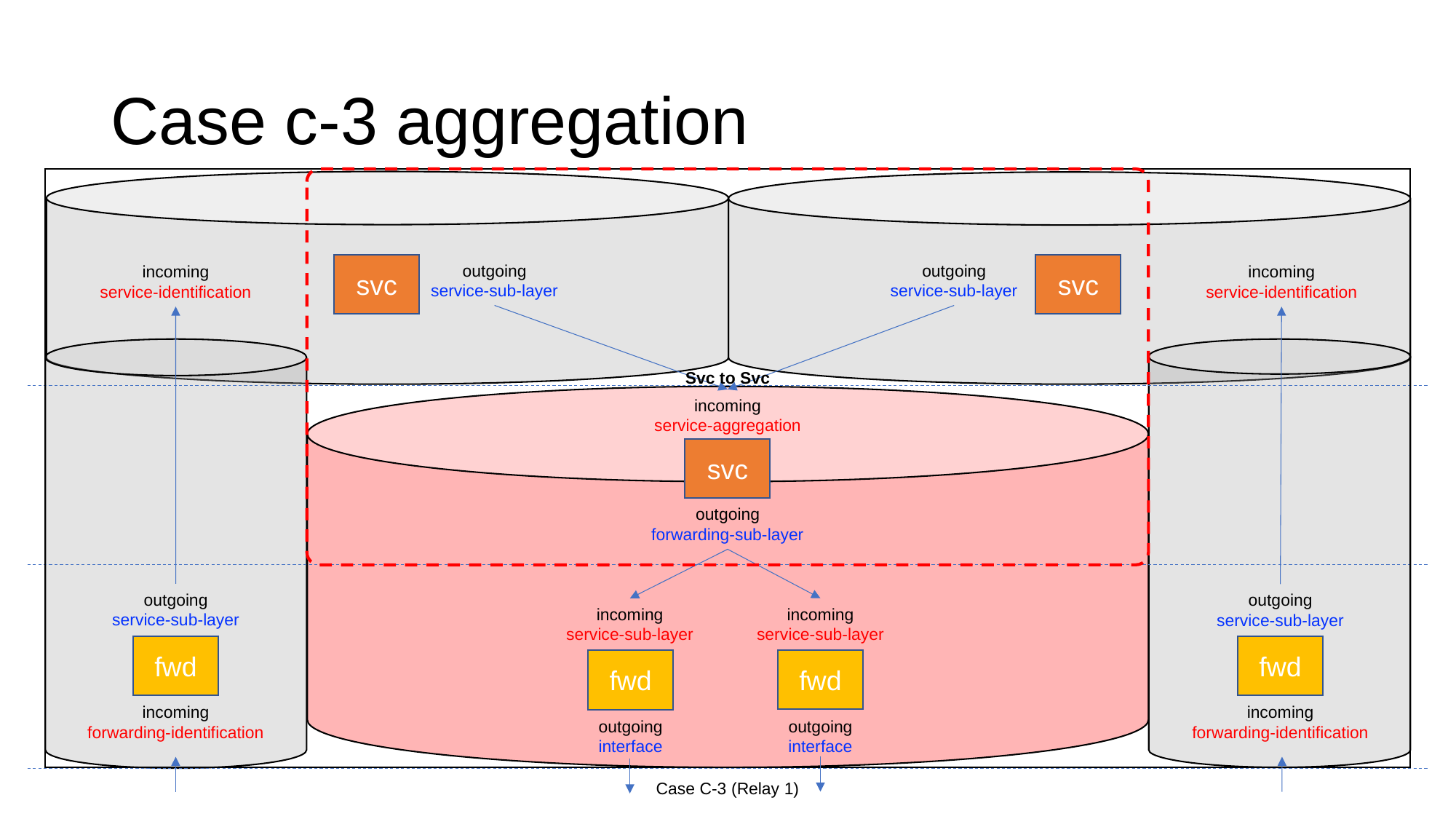

# Case c-3 aggregation

outgoing
service-sub-layer
svc
svc
outgoing
service-sub-layer
incoming
service-identification
incoming
service-identification

Svc to Svc

incoming
service-aggregation
svc
outgoing
forwarding-sub-layer
outgoing
service-sub-layer
outgoing
service-sub-layer
incoming
service-sub-layer
incoming
service-sub-layer
fwd
fwd
fwd
fwd
incoming
forwarding-identification
incoming
forwarding-identification
outgoing
interface
outgoing
interface
Case C-3 (Relay 1)